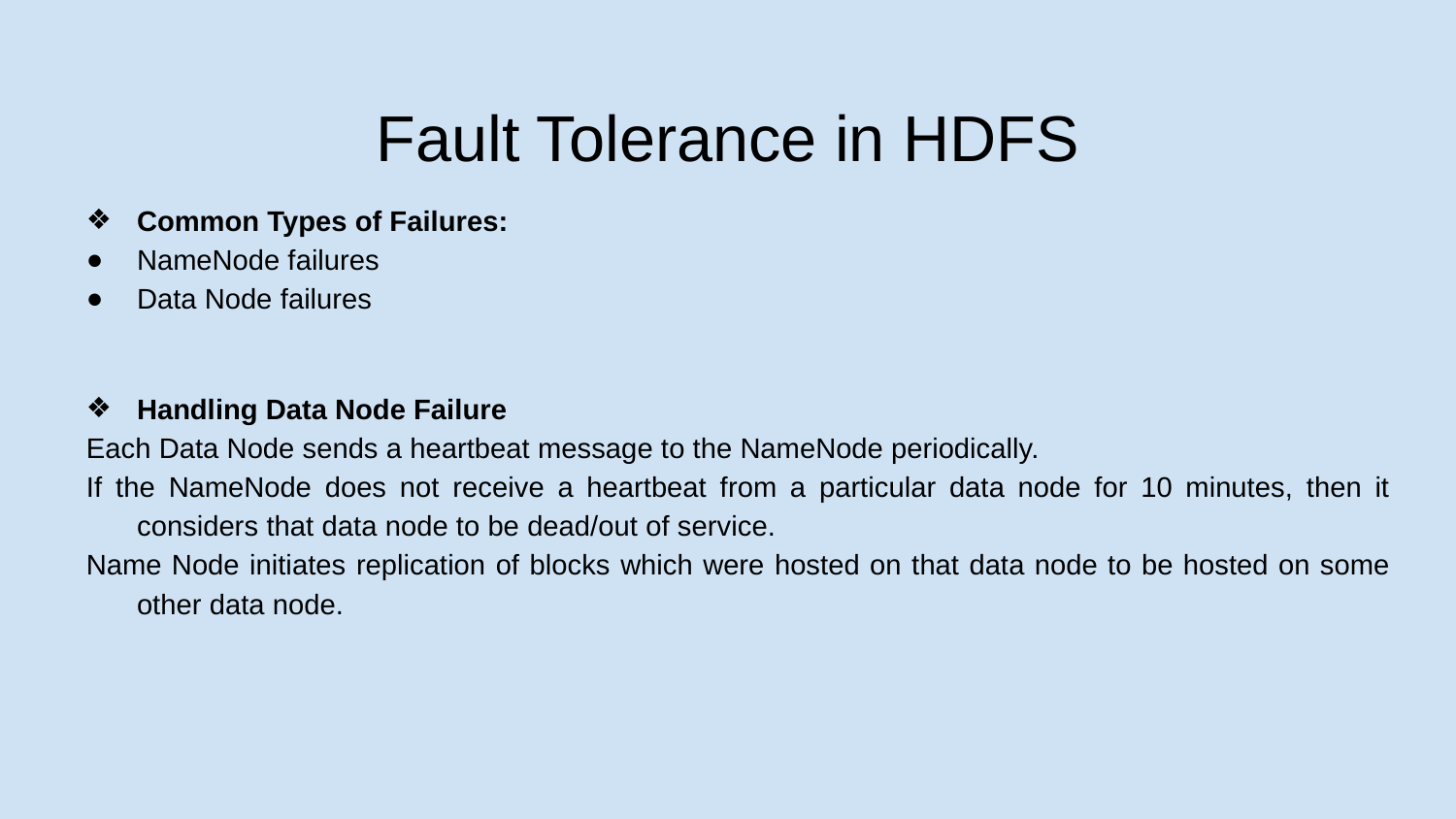

# Fault Tolerance in HDFS

Common Types of Failures:
NameNode failures
Data Node failures

Handling Data Node Failure
Each Data Node sends a heartbeat message to the NameNode periodically.
If the NameNode does not receive a heartbeat from a particular data node for 10 minutes, then it considers that data node to be dead/out of service.
Name Node initiates replication of blocks which were hosted on that data node to be hosted on some other data node.